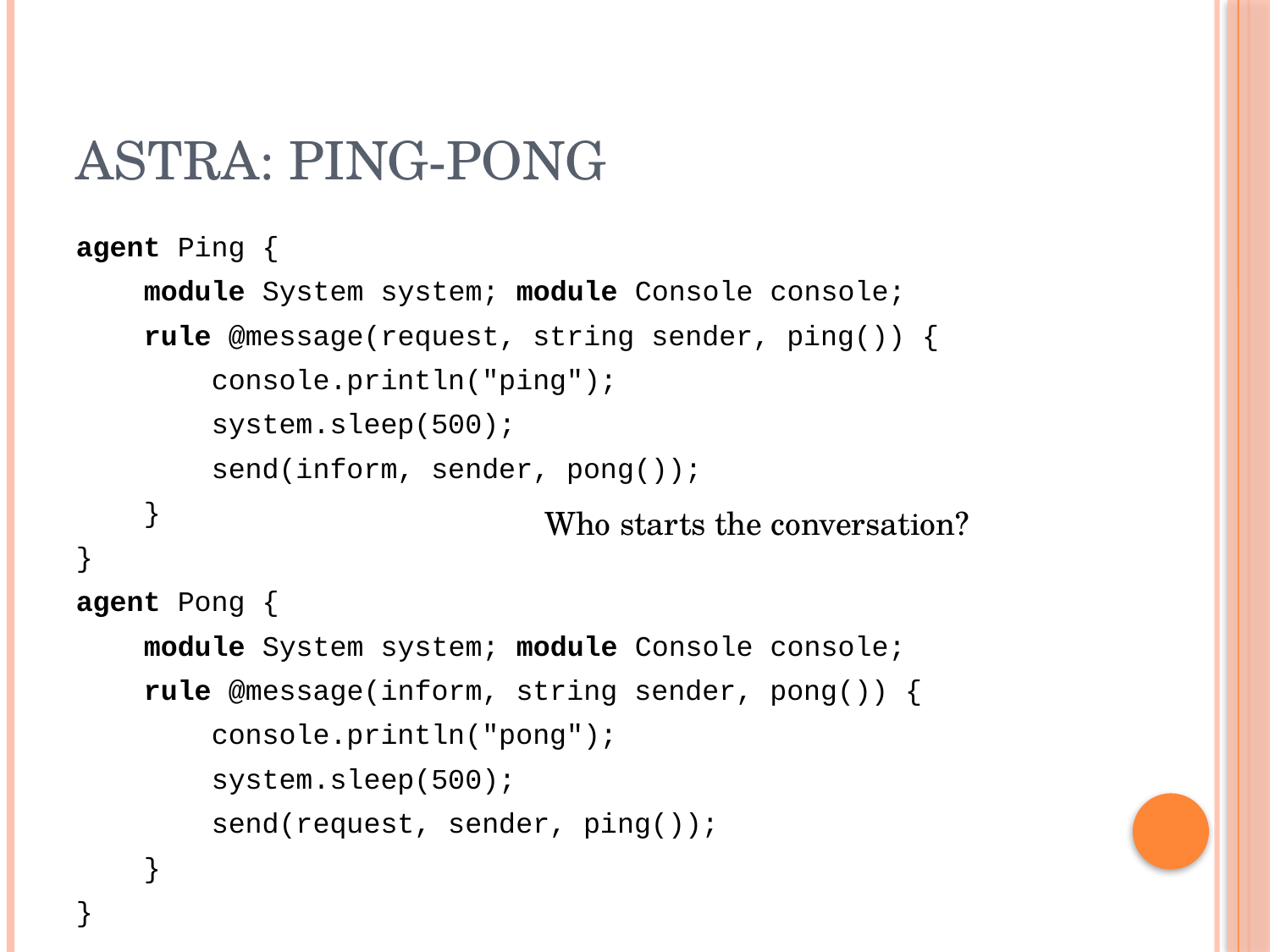

# Astra: Ping-Pong
agent Ping {
    module System system; module Console console;
    rule @message(request, string sender, ping()) {
        console.println("ping");
        system.sleep(500);
        send(inform, sender, pong());
    }
}
agent Pong {
    module System system; module Console console;
    rule @message(inform, string sender, pong()) {
        console.println("pong");
        system.sleep(500);
        send(request, sender, ping());
    }
}

Who starts the conversation?